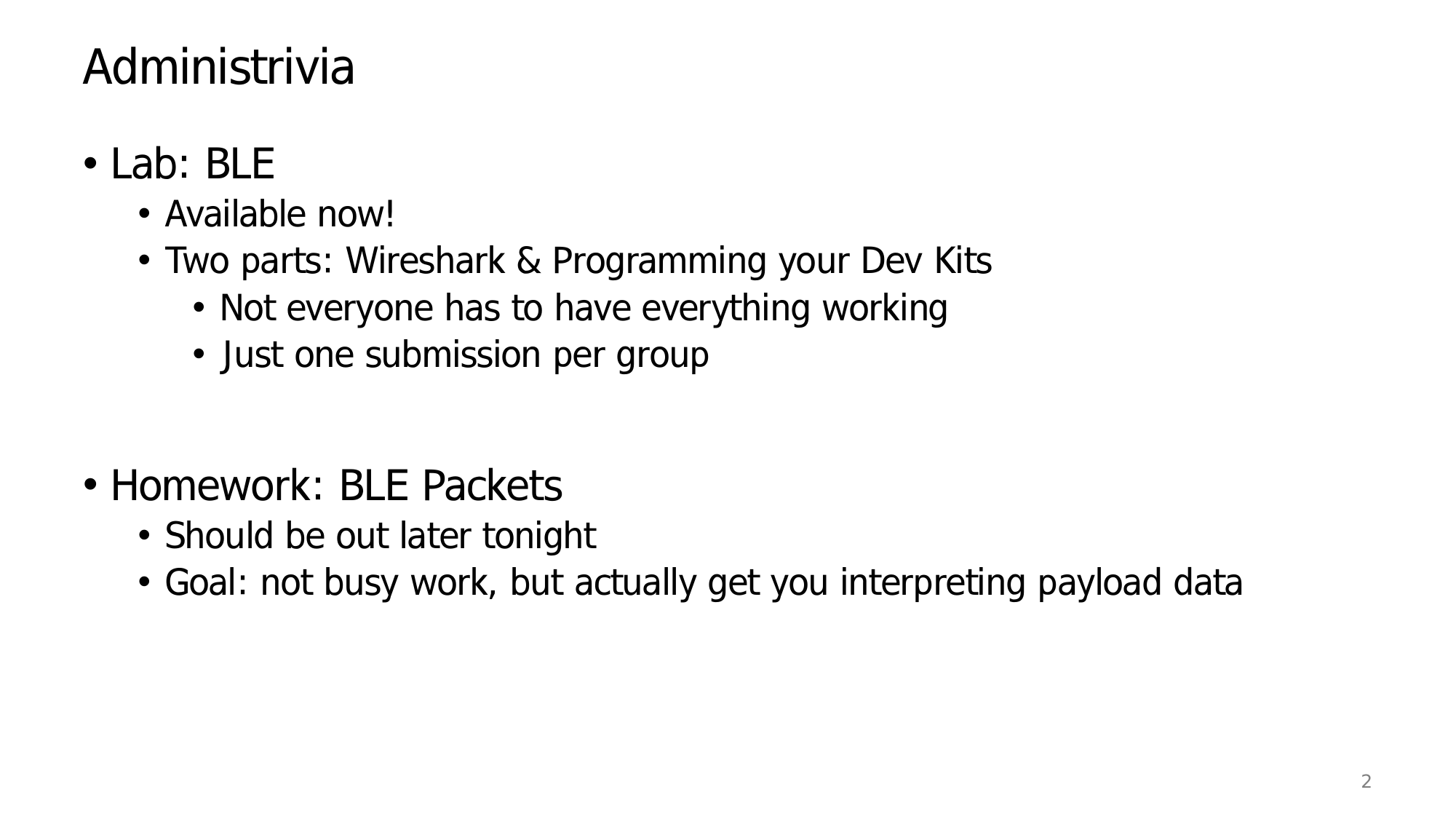

# Administrivia
Lab: BLE
Available now!
Two parts: Wireshark & Programming your Dev Kits
Not everyone has to have everything working
Just one submission per group

Homework: BLE Packets
Should be out later tonight
Goal: not busy work, but actually get you interpreting payload data
2